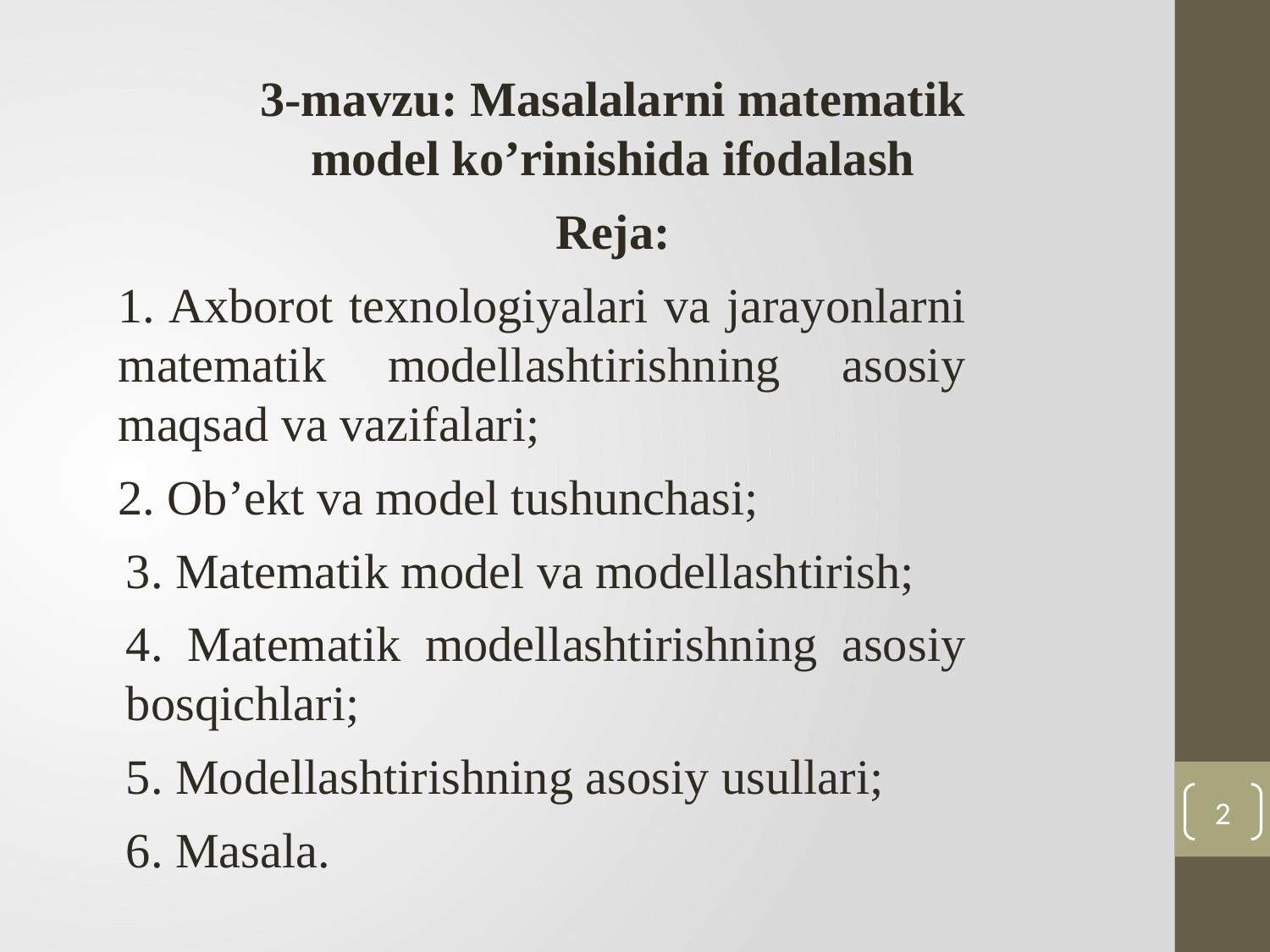

3-mavzu: Masalalarni matematik model ko’rinishida ifodalash
Reja:
1. Axborot texnologiyalari va jarayonlarni matematik modellashtirishning asosiy maqsad va vazifalari;
2. Ob’ekt va model tushunchasi;
3. Matematik model va modellashtirish;
4. Matematik modellashtirishning asosiy bosqichlari;
5. Modellashtirishning asosiy usullari;
6. Masala.
2